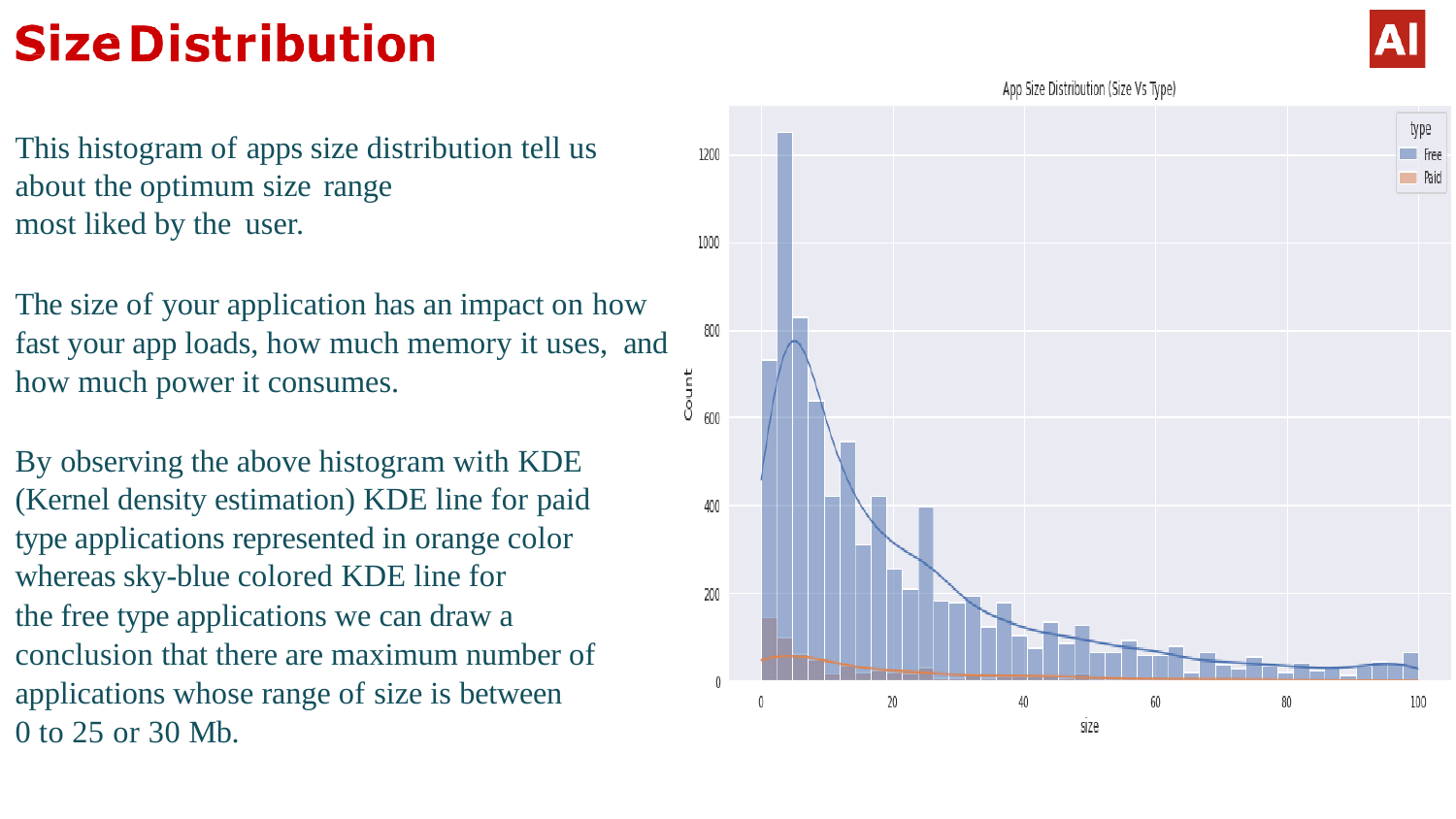

This histogram of apps size distribution tell us  about the optimum size range
most liked by the user.

The size of your application has an impact on how  fast your app loads, how much memory it uses,  and how much power it consumes.

By observing the above histogram with KDE  (Kernel density estimation) KDE line for paid  type applications represented in orange color  whereas sky-blue colored KDE line for
the free type applications we can draw a  conclusion that there are maximum number of  applications whose range of size is between
0 to 25 or 30 Mb.